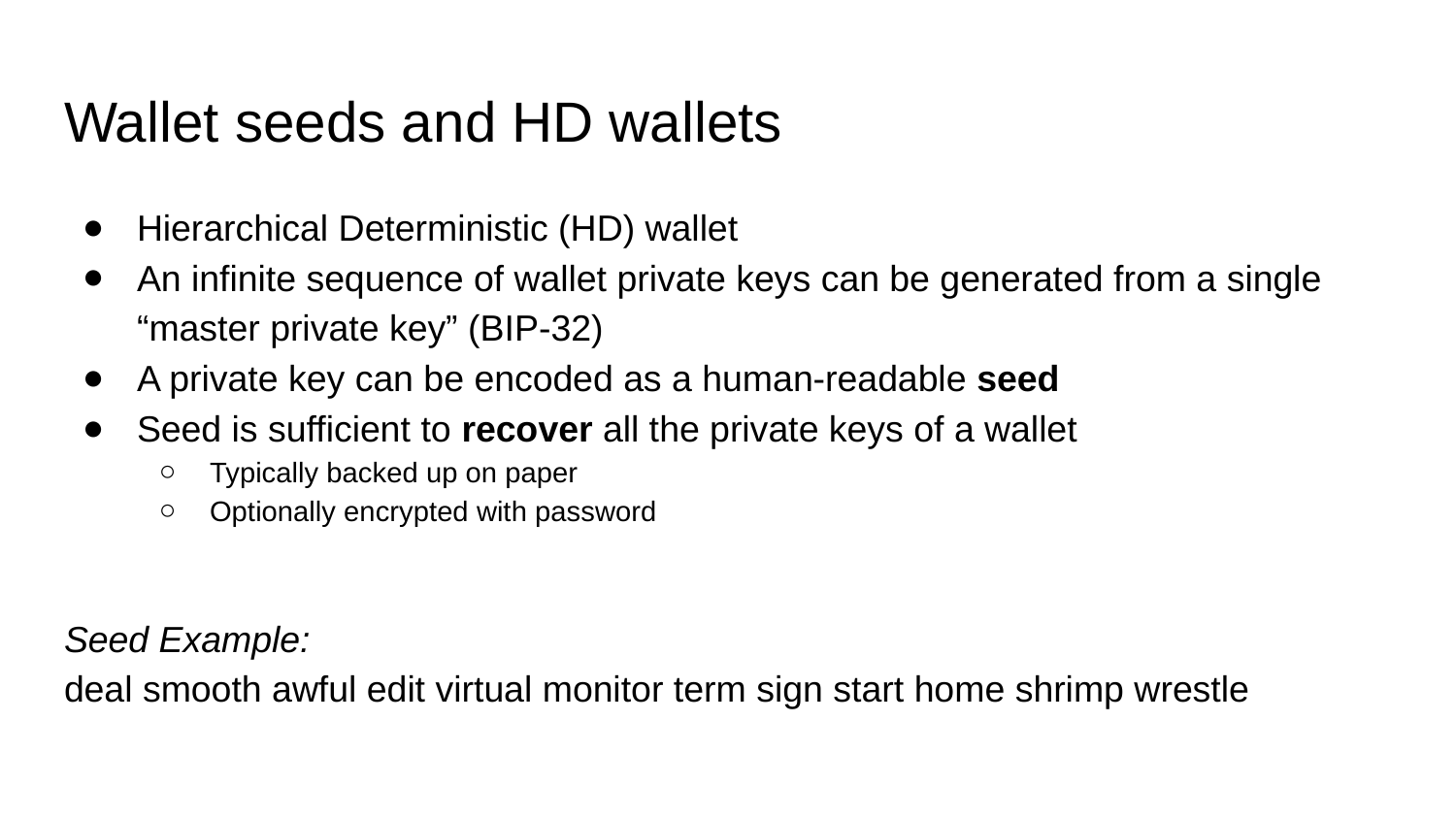

# Wallet seeds and HD wallets
Hierarchical Deterministic (HD) wallet
An infinite sequence of wallet private keys can be generated from a single “master private key” (BIP-32)
A private key can be encoded as a human-readable seed
Seed is sufficient to recover all the private keys of a wallet
Typically backed up on paper
Optionally encrypted with password
Seed Example:
deal smooth awful edit virtual monitor term sign start home shrimp wrestle